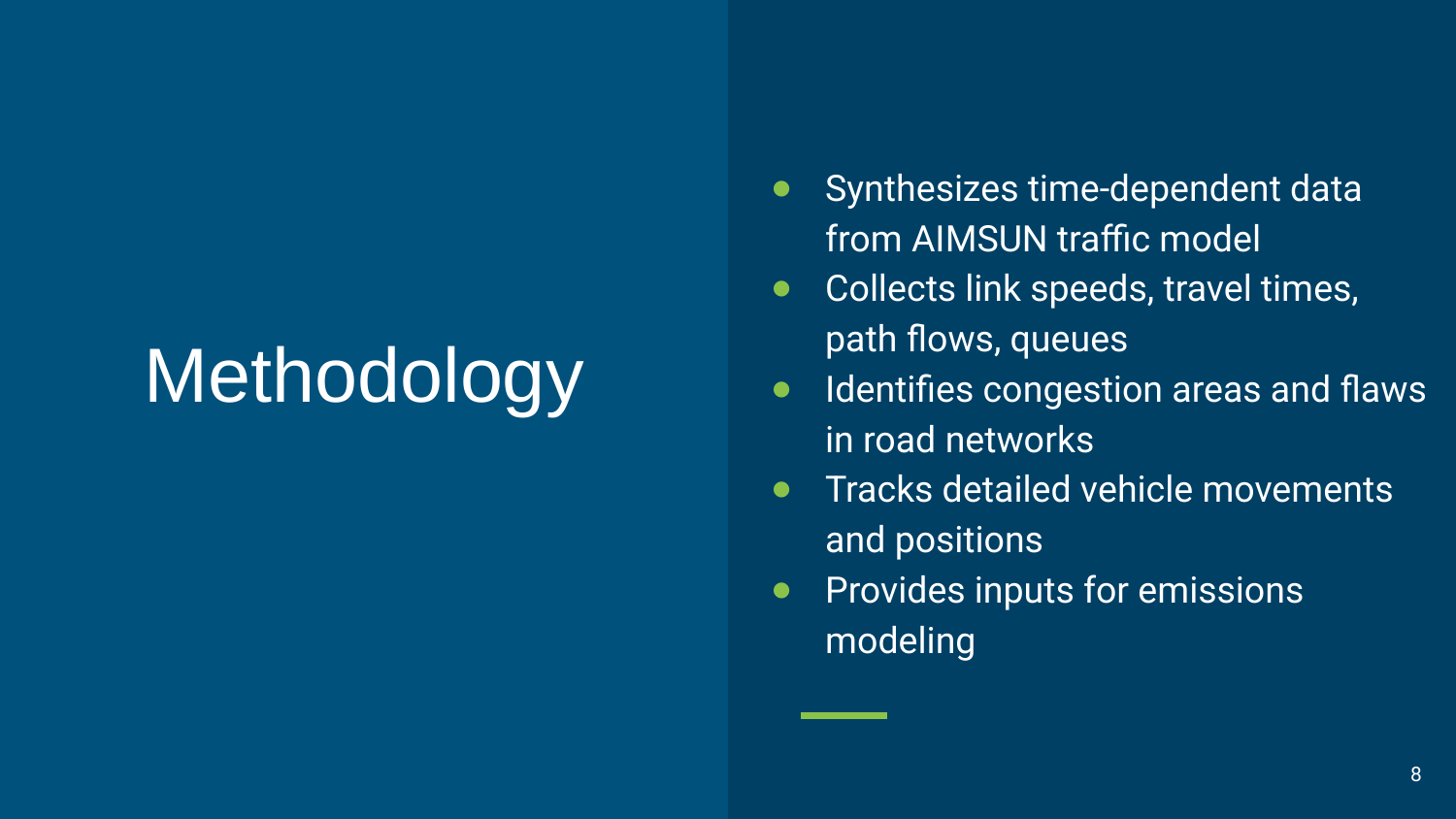

Synthesizes time-dependent data from AIMSUN traffic model
Collects link speeds, travel times, path flows, queues
Identifies congestion areas and flaws in road networks
Tracks detailed vehicle movements and positions
Provides inputs for emissions modeling
# Methodology
8